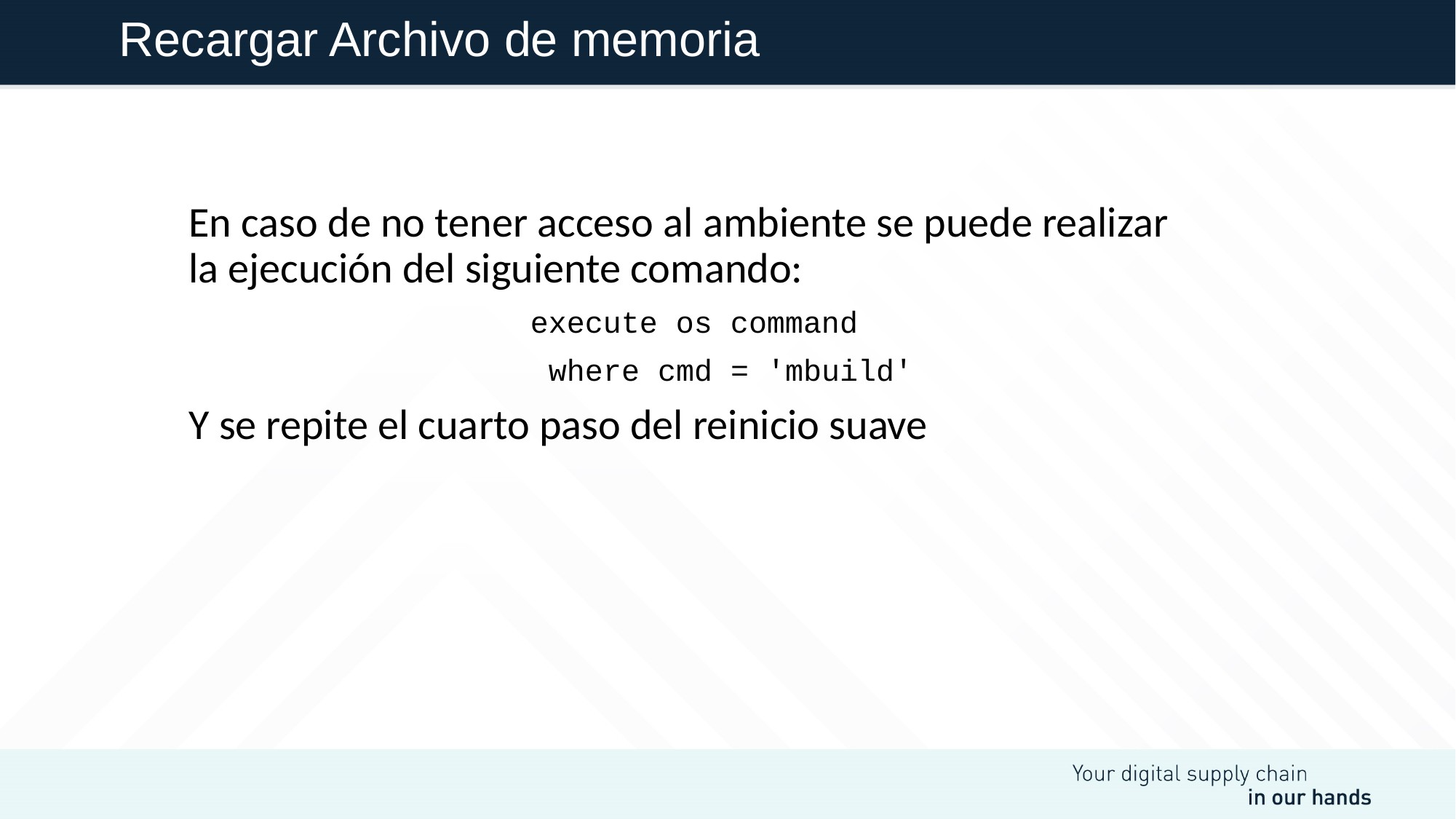

# Recargar Archivo de memoria
En caso de no tener acceso al ambiente se puede realizar la ejecución del siguiente comando:
execute os command
    where cmd = 'mbuild'
Y se repite el cuarto paso del reinicio suave